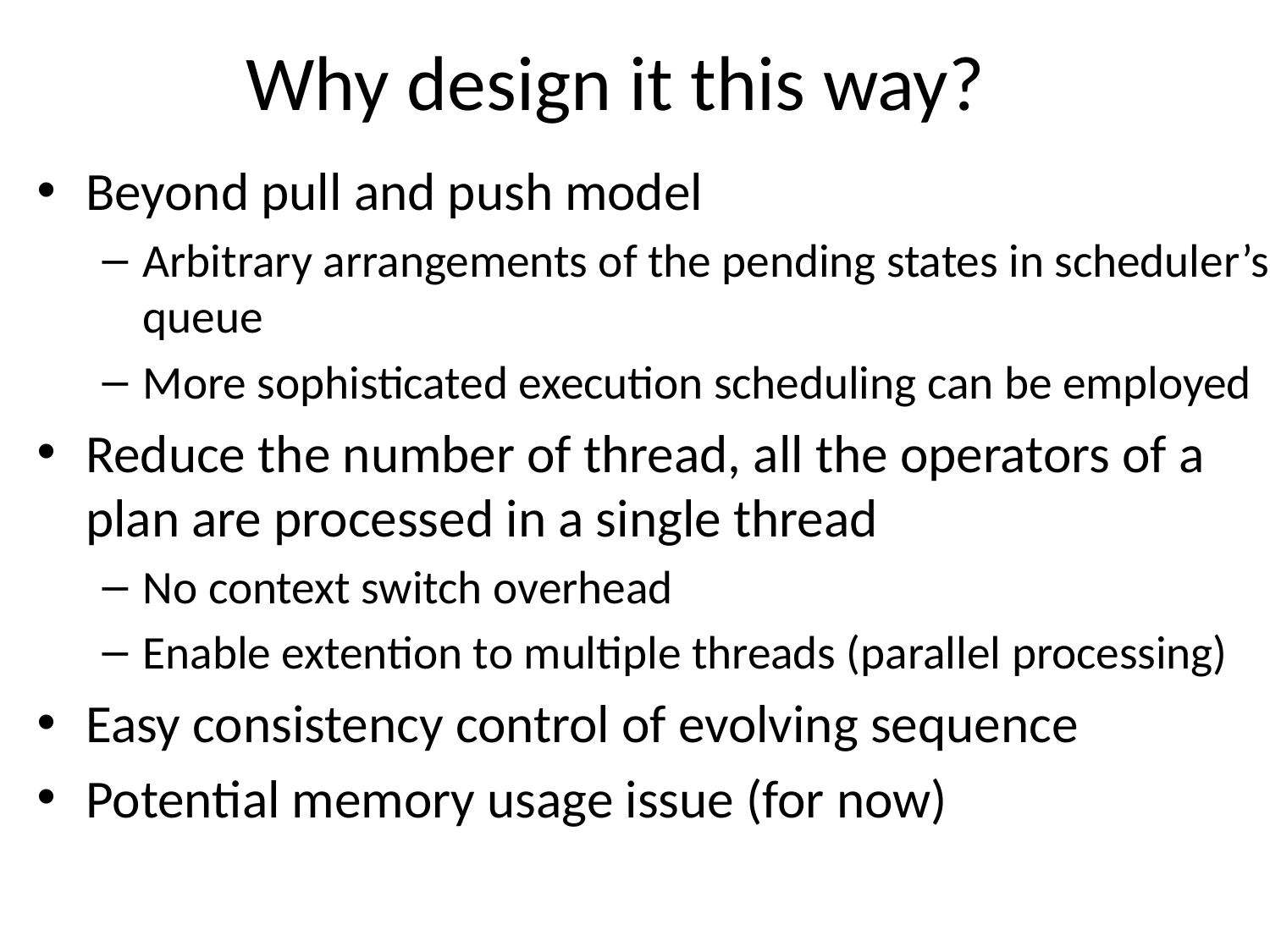

# Why design it this way?
Beyond pull and push model
Arbitrary arrangements of the pending states in scheduler’s queue
More sophisticated execution scheduling can be employed
Reduce the number of thread, all the operators of a plan are processed in a single thread
No context switch overhead
Enable extention to multiple threads (parallel processing)
Easy consistency control of evolving sequence
Potential memory usage issue (for now)